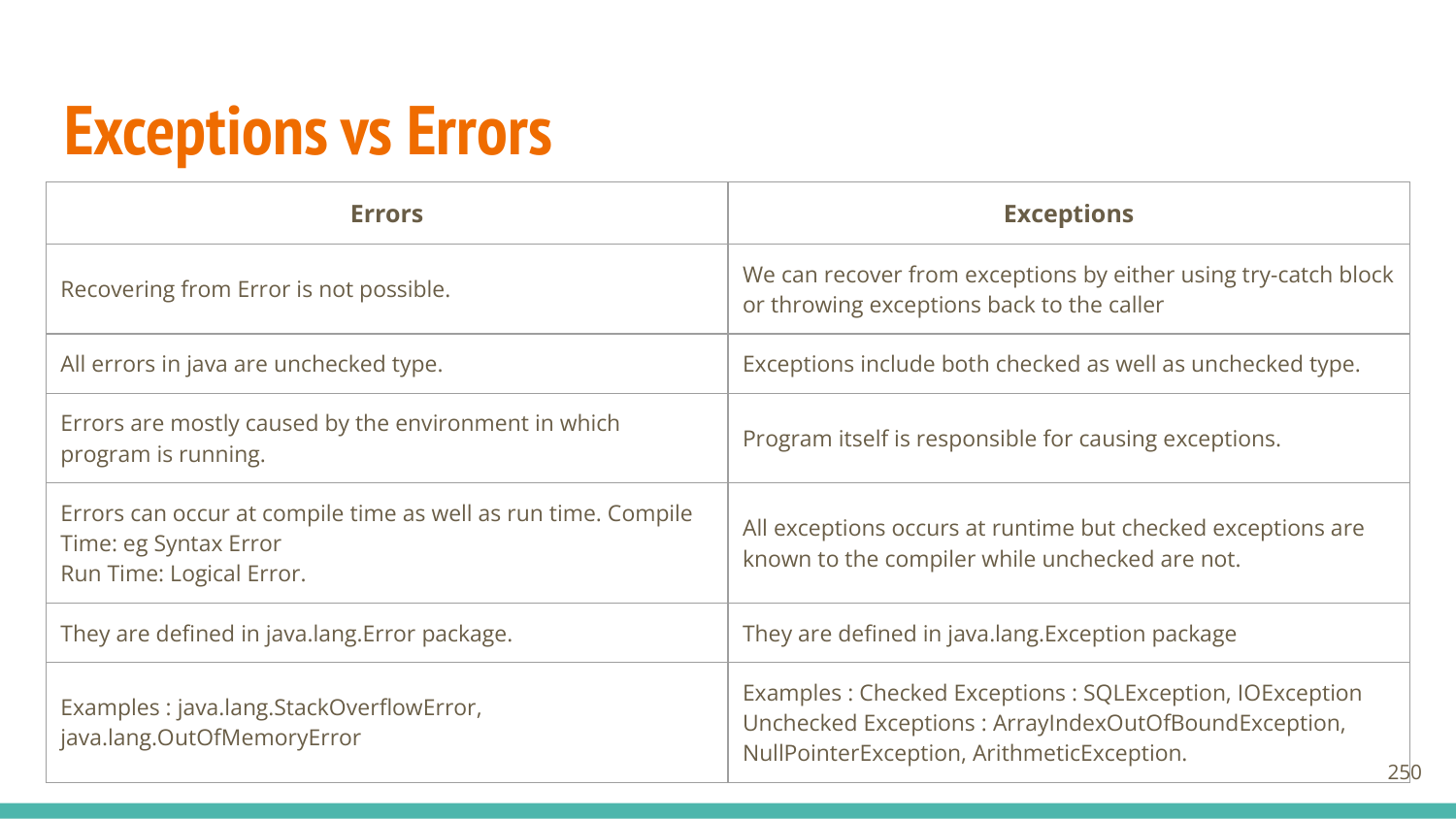

# Exceptions vs Errors
| Errors | Exceptions |
| --- | --- |
| Recovering from Error is not possible. | We can recover from exceptions by either using try-catch block or throwing exceptions back to the caller |
| All errors in java are unchecked type. | Exceptions include both checked as well as unchecked type. |
| Errors are mostly caused by the environment in which program is running. | Program itself is responsible for causing exceptions. |
| Errors can occur at compile time as well as run time. Compile Time: eg Syntax Error Run Time: Logical Error. | All exceptions occurs at runtime but checked exceptions are known to the compiler while unchecked are not. |
| They are defined in java.lang.Error package. | They are defined in java.lang.Exception package |
| Examples : java.lang.StackOverflowError, java.lang.OutOfMemoryError | Examples : Checked Exceptions : SQLException, IOException Unchecked Exceptions : ArrayIndexOutOfBoundException, NullPointerException, ArithmeticException. |
250